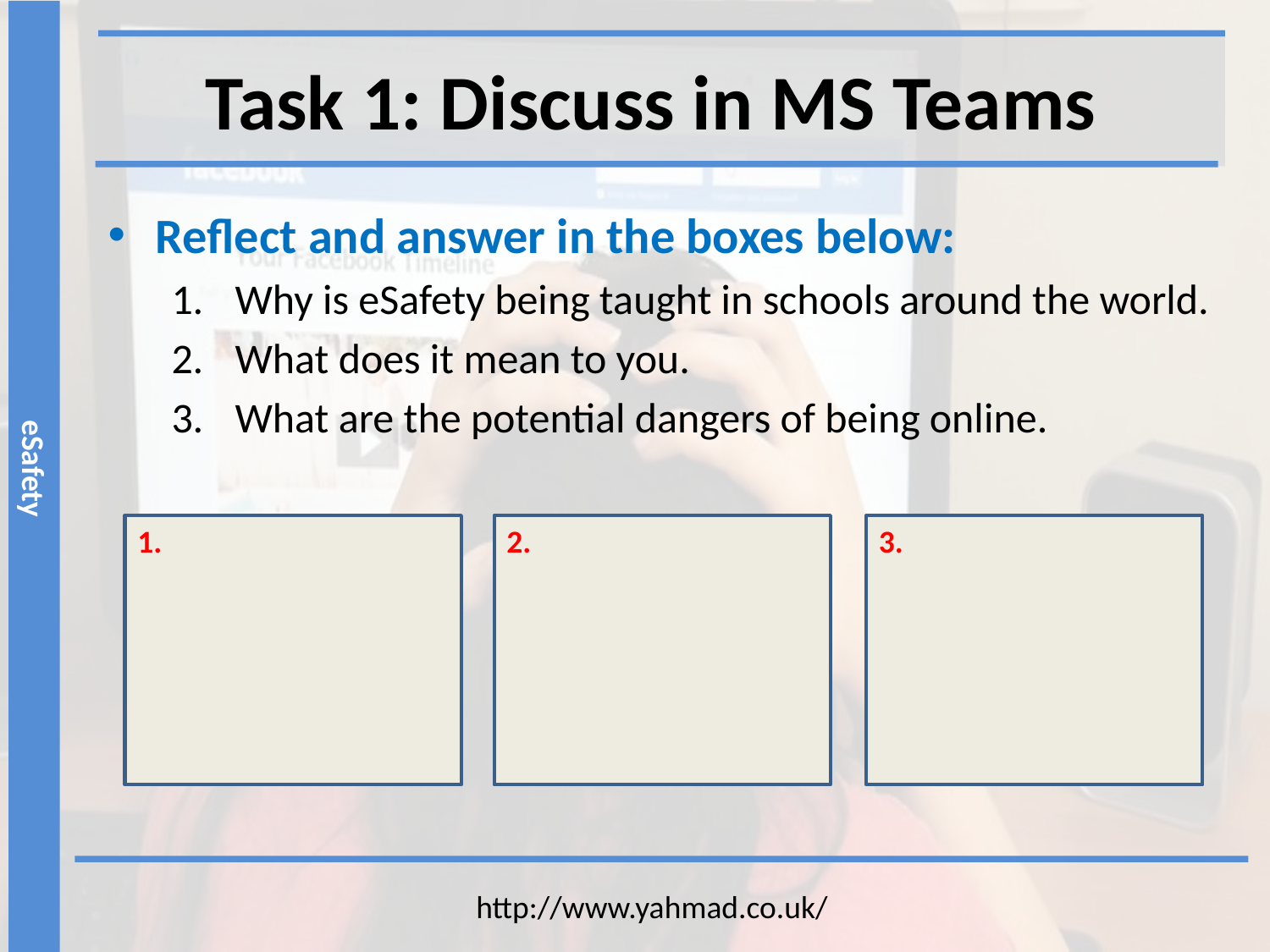

Task 1: Discuss in MS Teams

Reflect and answer in the boxes below:
Why is eSafety being taught in schools around the world.
What does it mean to you.
What are the potential dangers of being online.

1.
2.
3.

http://www.yahmad.co.uk/